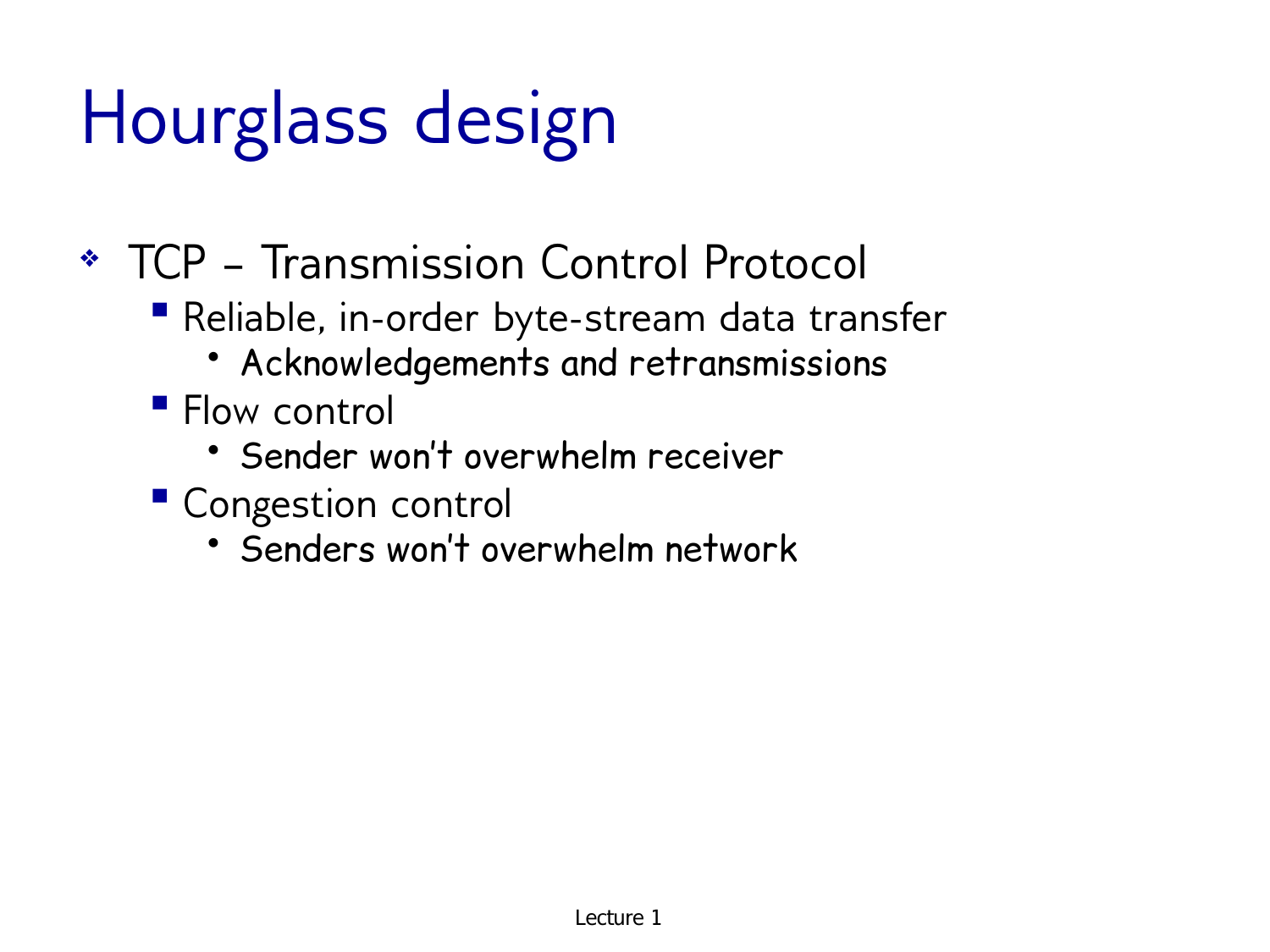

Hourglass design
TCP – Transmission Control Protocol
Reliable, in-order byte-stream data transfer
Acknowledgements and retransmissions
Flow control
Sender won’t overwhelm receiver
Congestion control
Senders won’t overwhelm network
68
Lecture 1